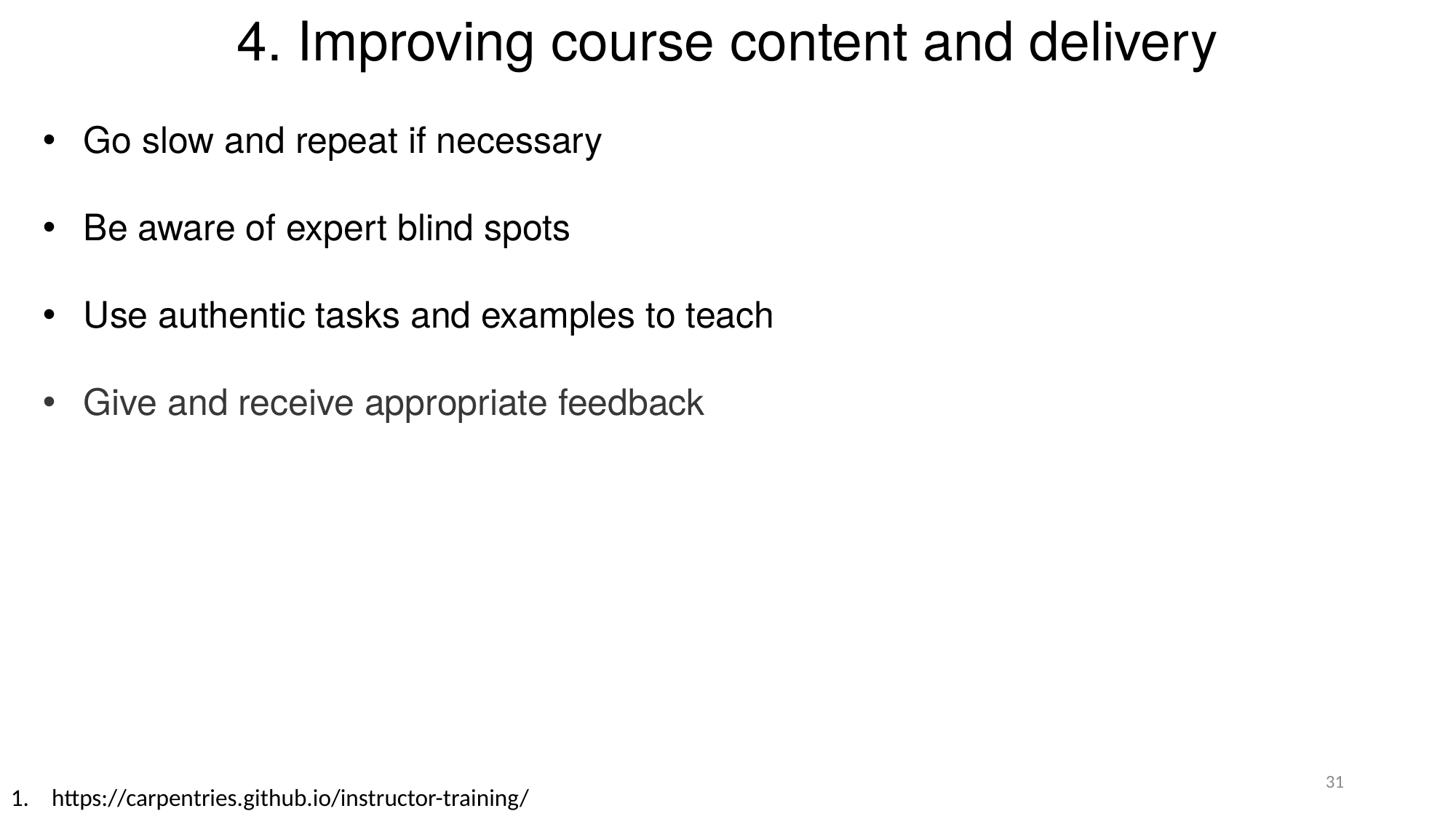

# 4. Improving course content and delivery
Go slow and repeat if necessary

Be aware of expert blind spots

Use authentic tasks and examples to teach

Give and receive appropriate feedback
31
https://carpentries.github.io/instructor-training/